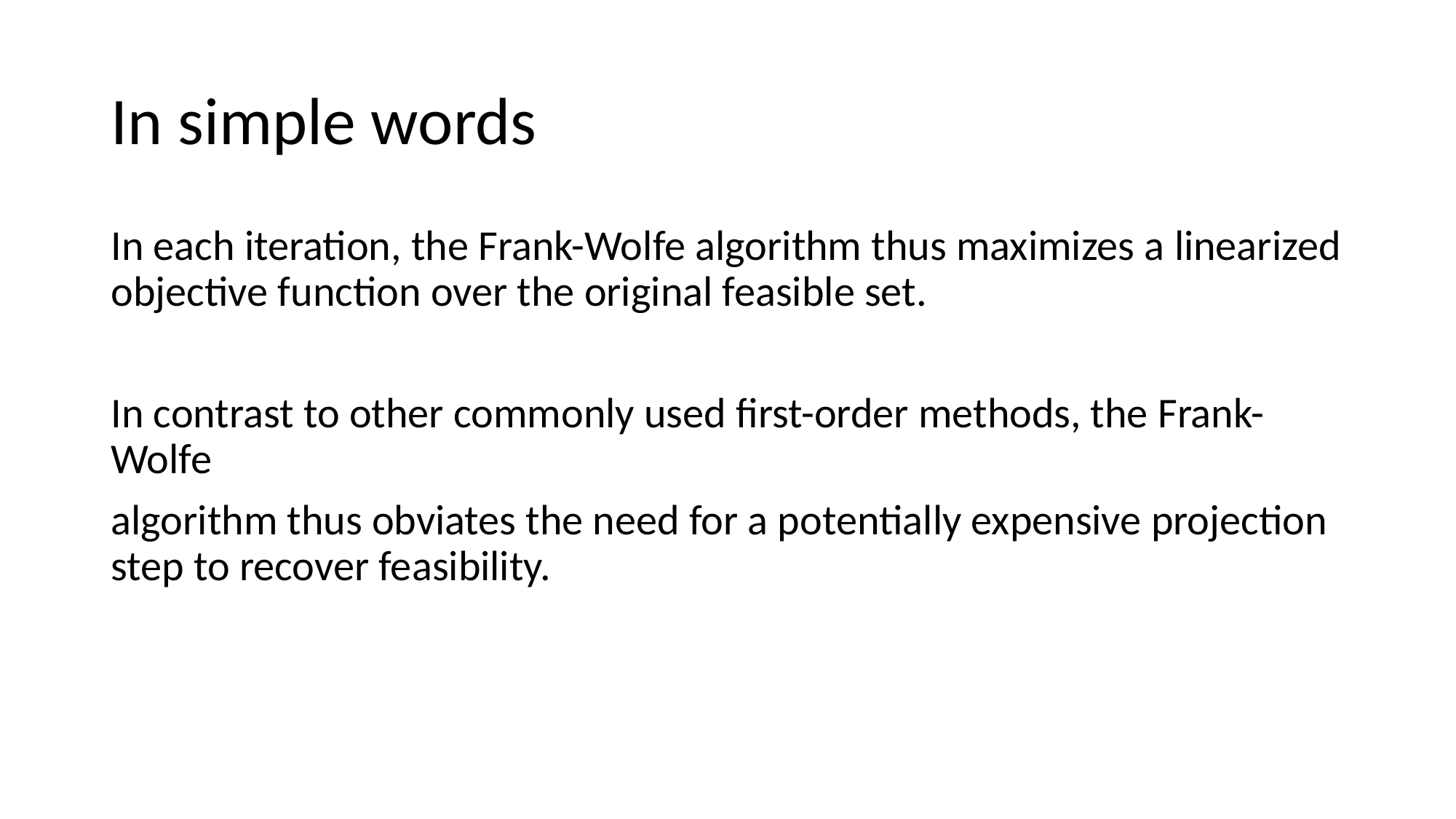

# In simple words
In each iteration, the Frank-Wolfe algorithm thus maximizes a linearized objective function over the original feasible set.

In contrast to other commonly used first-order methods, the Frank-Wolfe
algorithm thus obviates the need for a potentially expensive projection step to recover feasibility.